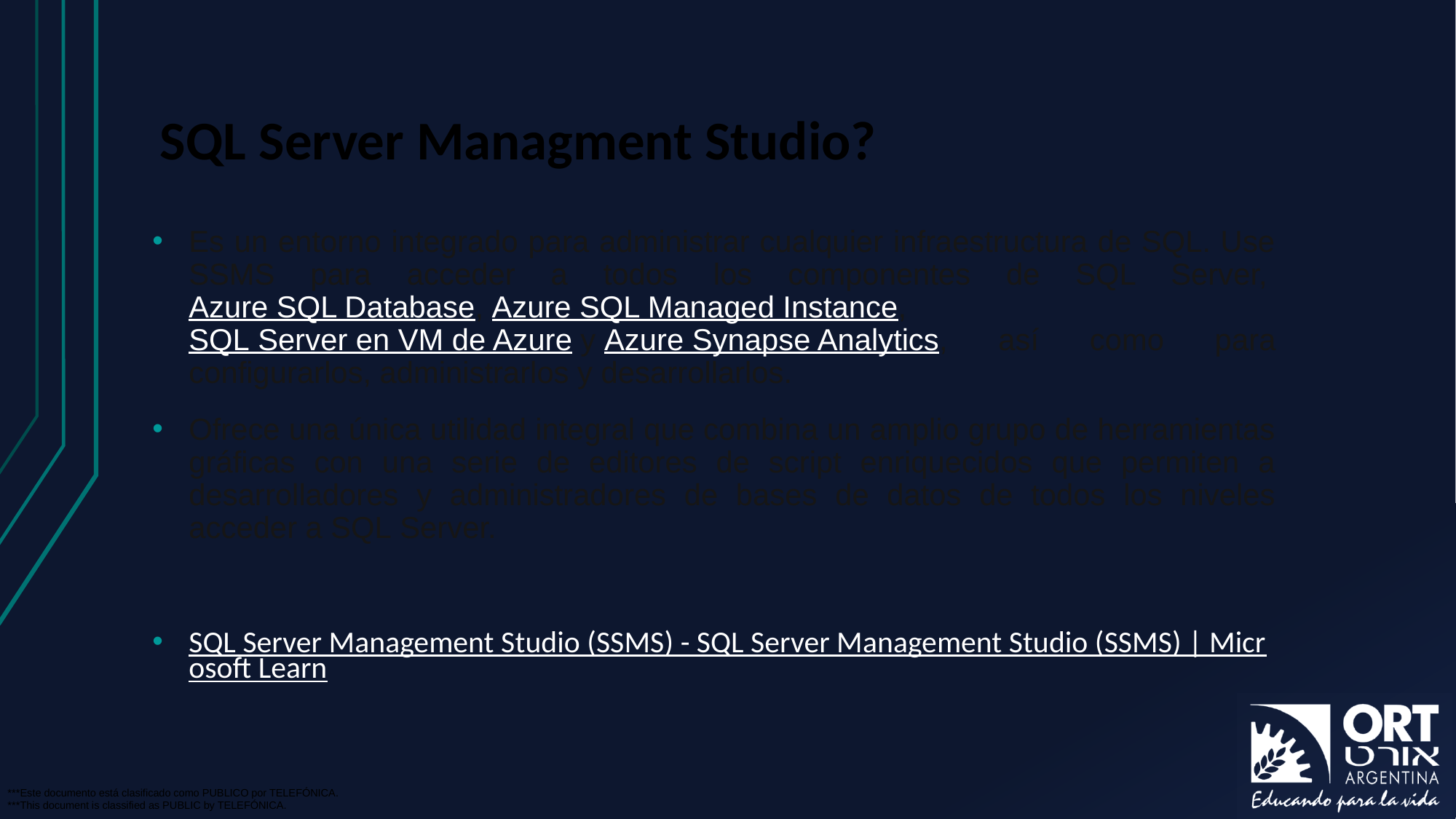

# SQL Server Managment Studio?
Es un entorno integrado para administrar cualquier infraestructura de SQL. Use SSMS para acceder a todos los componentes de SQL Server, Azure SQL Database, Azure SQL Managed Instance, SQL Server en VM de Azure y Azure Synapse Analytics, así como para configurarlos, administrarlos y desarrollarlos.
Ofrece una única utilidad integral que combina un amplio grupo de herramientas gráficas con una serie de editores de script enriquecidos que permiten a desarrolladores y administradores de bases de datos de todos los niveles acceder a SQL Server.

SQL Server Management Studio (SSMS) - SQL Server Management Studio (SSMS) | Microsoft Learn